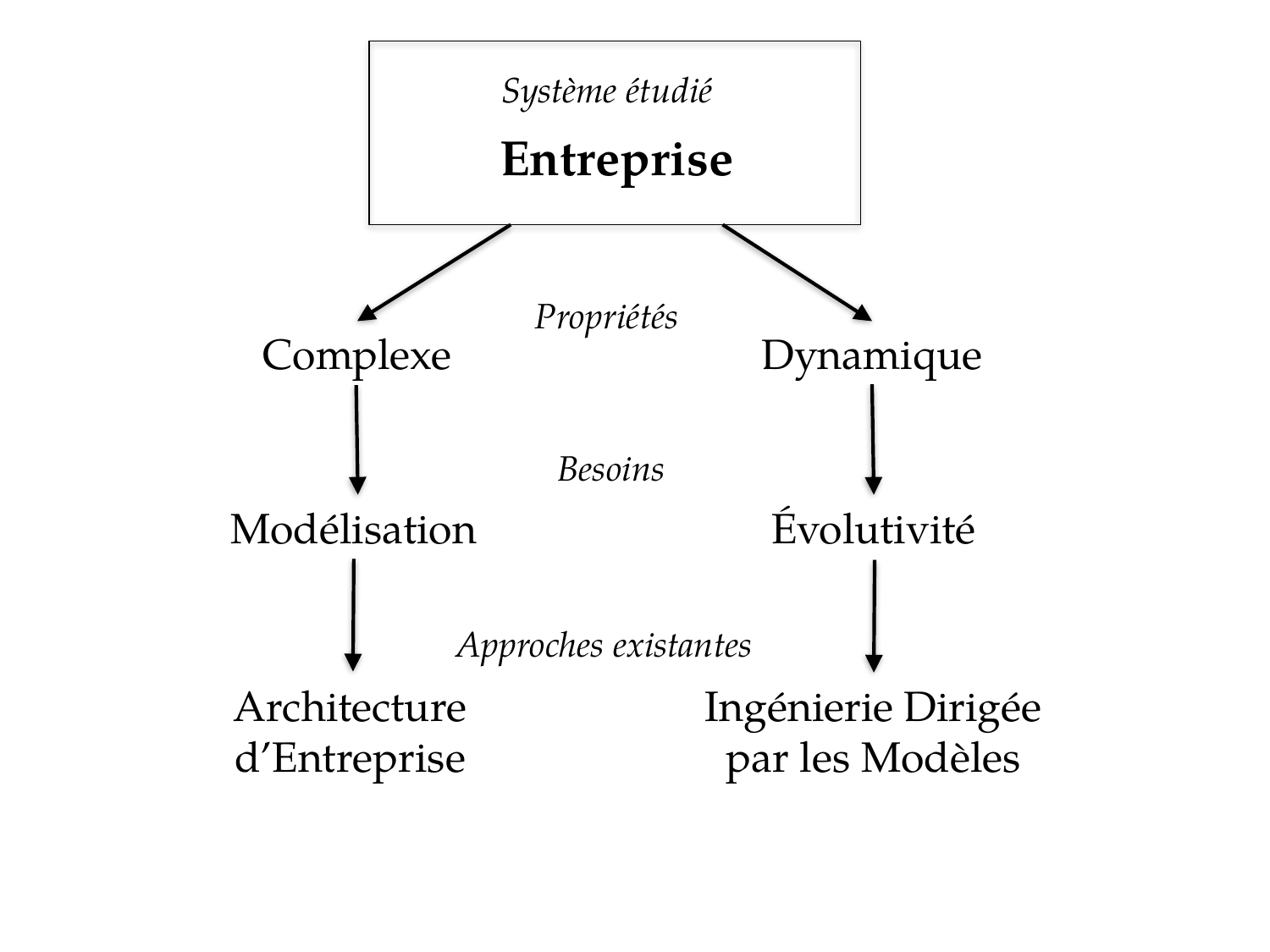

Système étudié
Entreprise
Propriétés
Complexe
Dynamique
Besoins
Modélisation
Évolutivité
Approches existantes
Architecture d’Entreprise
Ingénierie Dirigée
par les Modèles